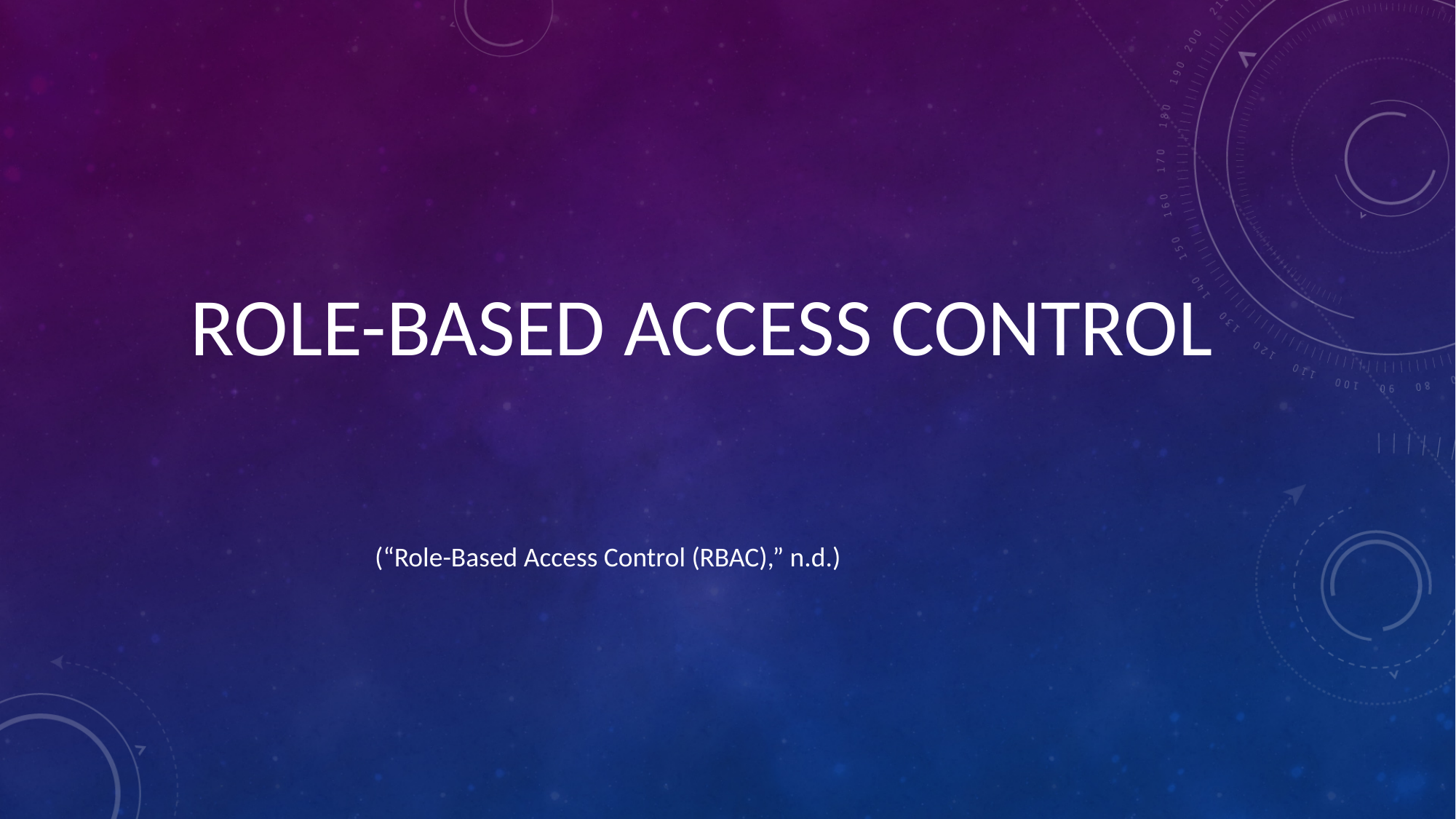

# Role-Based Access Control
(“Role-Based Access Control (RBAC),” n.d.)